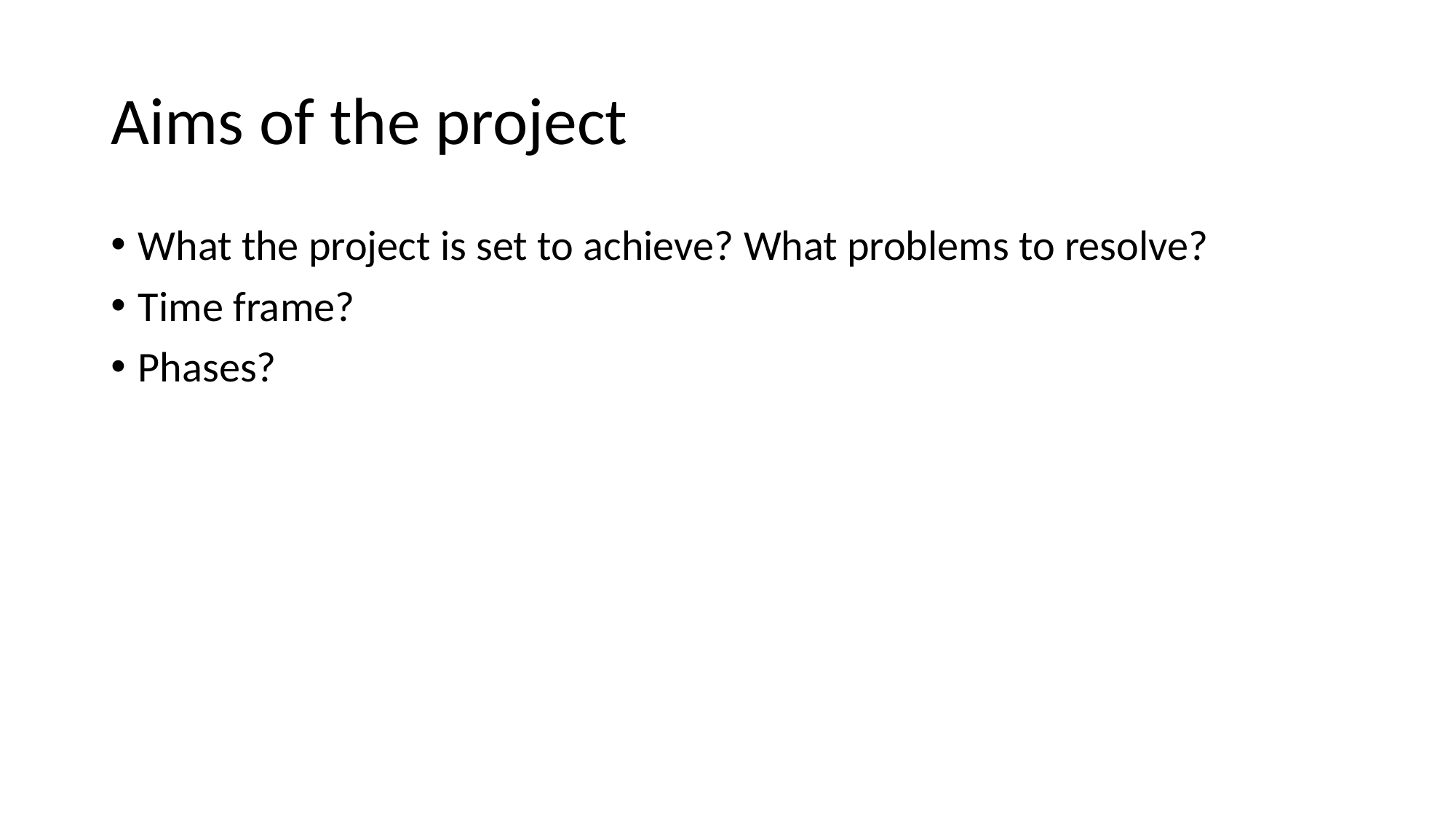

# Aims of the project
What the project is set to achieve? What problems to resolve?
Time frame?
Phases?